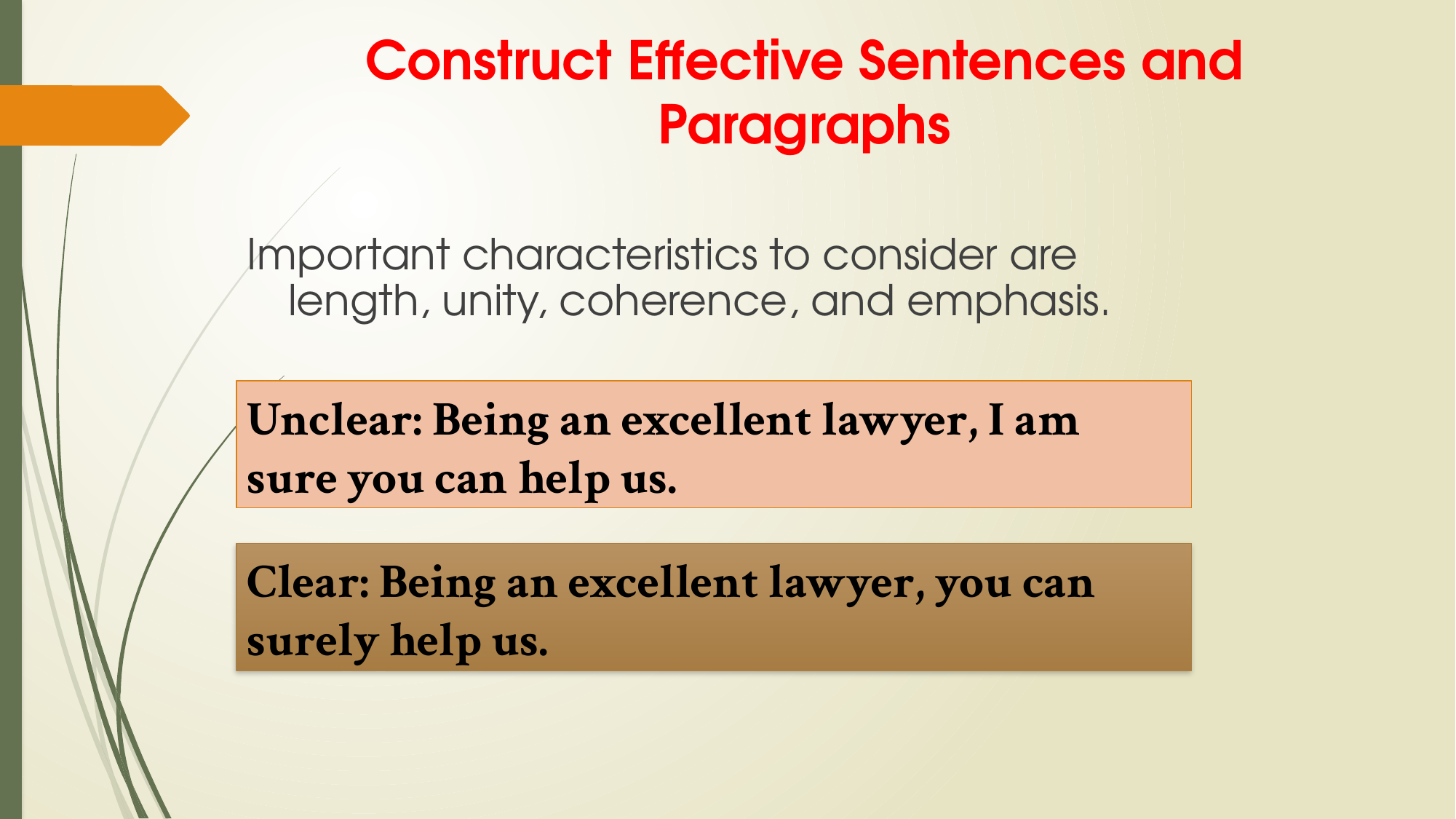

# Construct Effective Sentences and Paragraphs
Important characteristics to consider are length, unity, coherence, and emphasis.
Unclear: Being an excellent lawyer, I am sure you can help us.
Clear: Being an excellent lawyer, you can surely help us.